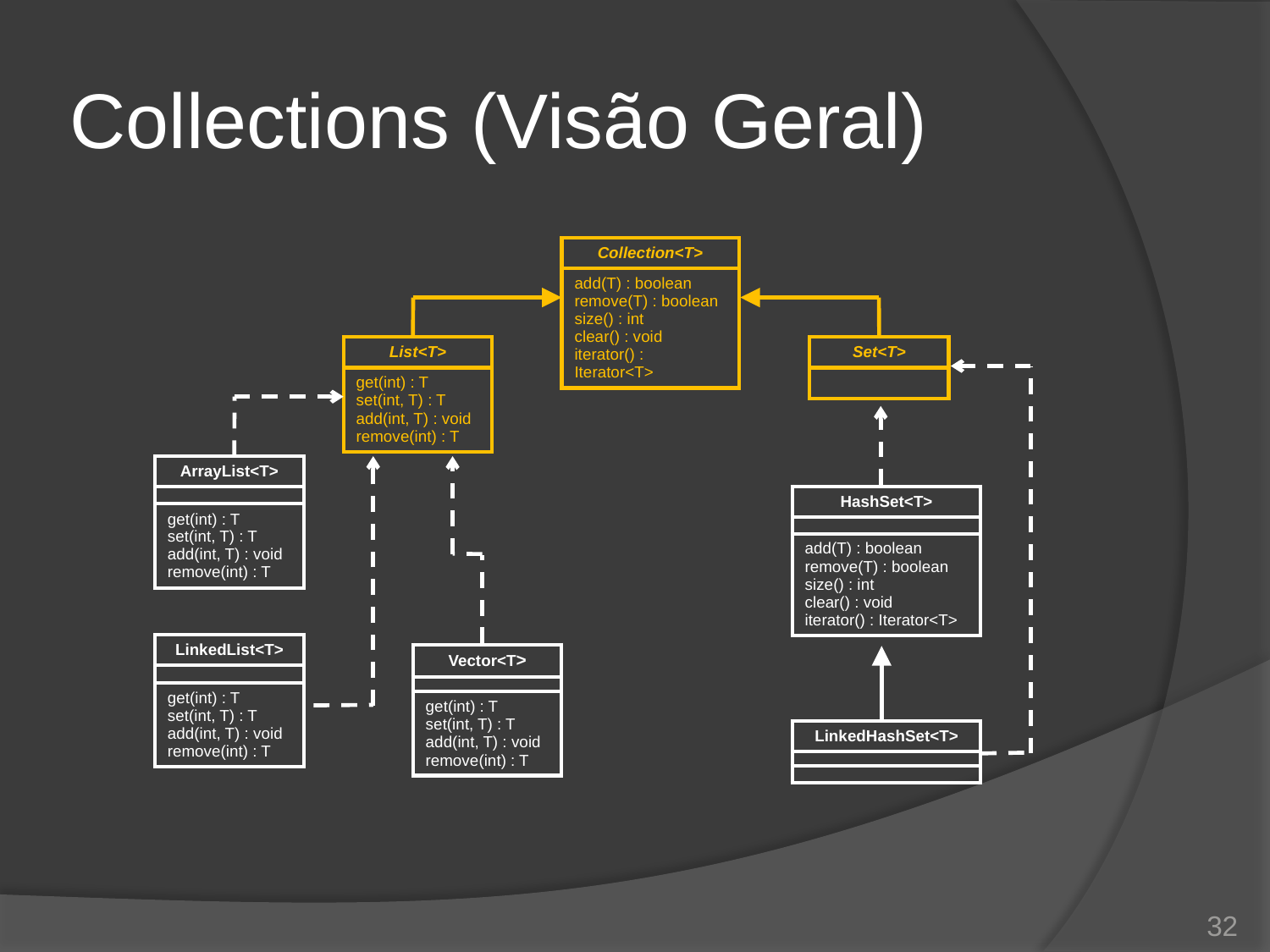

# Collections (Visão Geral)
| Collection<T> |
| --- |
| add(T) : boolean remove(T) : boolean size() : int clear() : void iterator() : Iterator<T> |
| List<T> |
| --- |
| get(int) : T set(int, T) : T add(int, T) : void remove(int) : T |
| Set<T> |
| --- |
|  |
| ArrayList<T> |
| --- |
|  |
| get(int) : T set(int, T) : T add(int, T) : void remove(int) : T |
| HashSet<T> |
| --- |
|  |
| add(T) : boolean remove(T) : boolean size() : int clear() : void iterator() : Iterator<T> |
| LinkedList<T> |
| --- |
|  |
| get(int) : T set(int, T) : T add(int, T) : void remove(int) : T |
| Vector<T> |
| --- |
|  |
| get(int) : T set(int, T) : T add(int, T) : void remove(int) : T |
| LinkedHashSet<T> |
| --- |
|  |
|  |
32